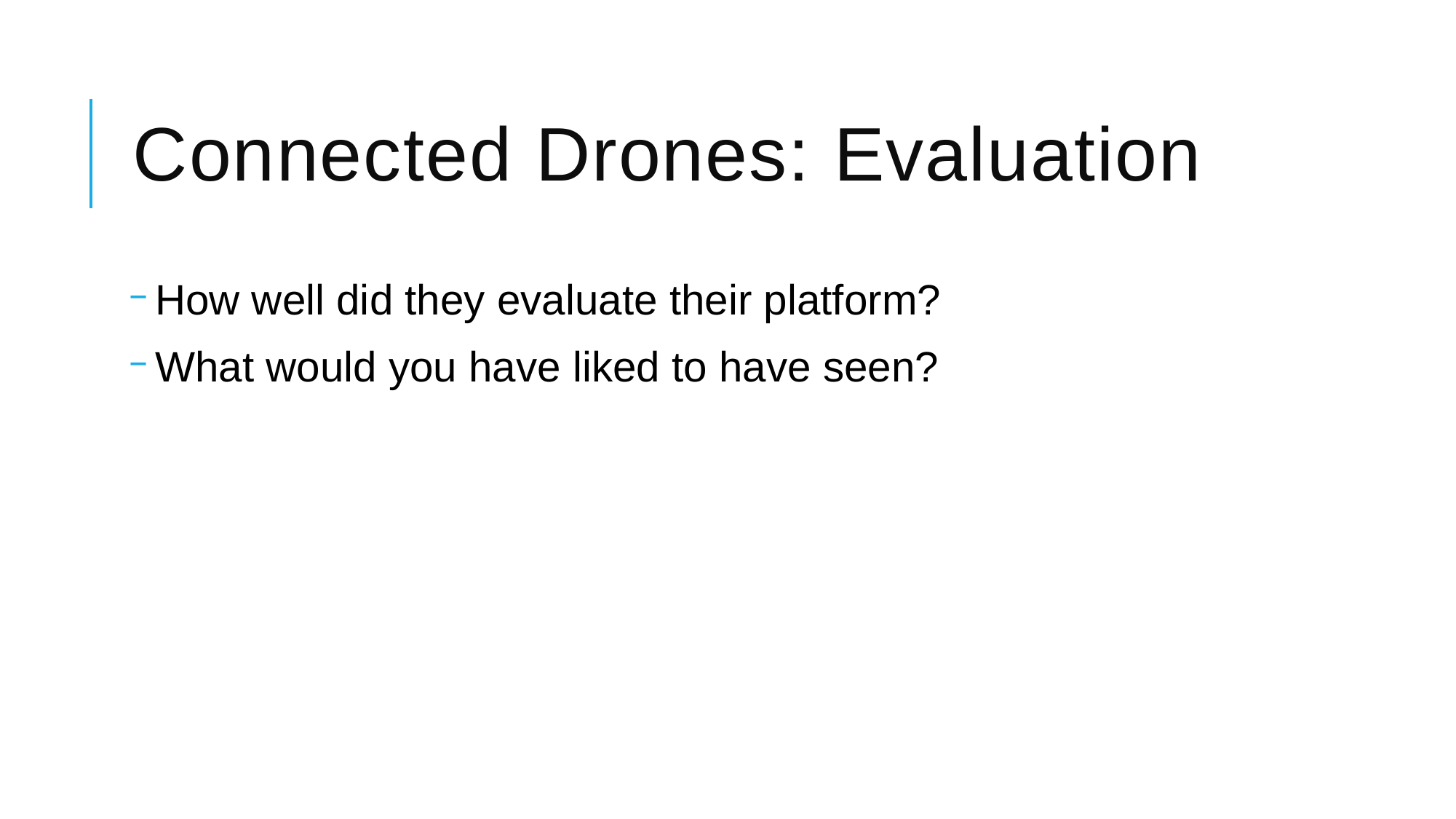

# Connected Drones: Evaluation
How well did they evaluate their platform?
What would you have liked to have seen?